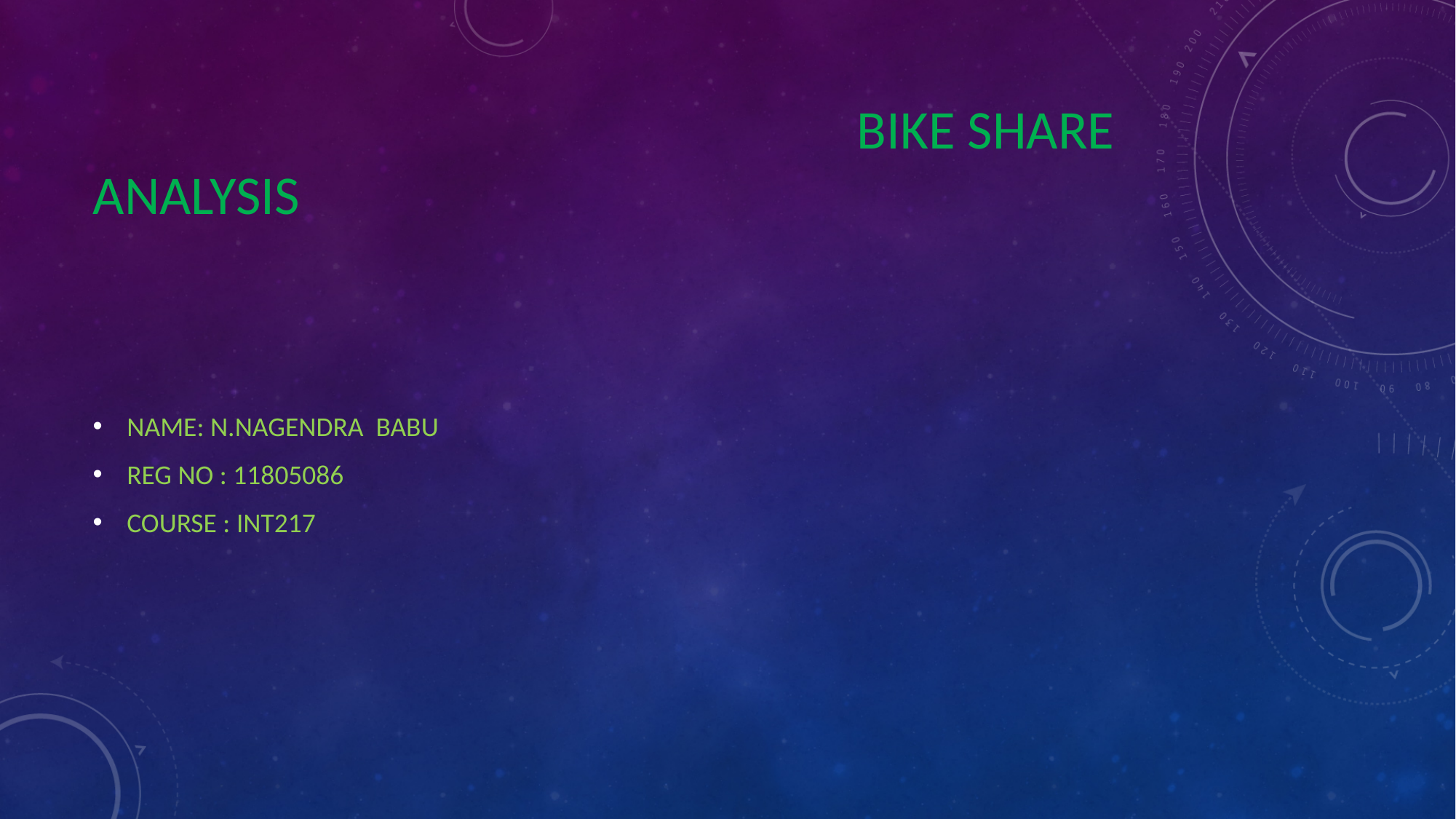

# BIKE SHARE ANALYSIS
NAME: N.NAGENDRA  BABU
REG NO : 11805086
COURSE : INT217